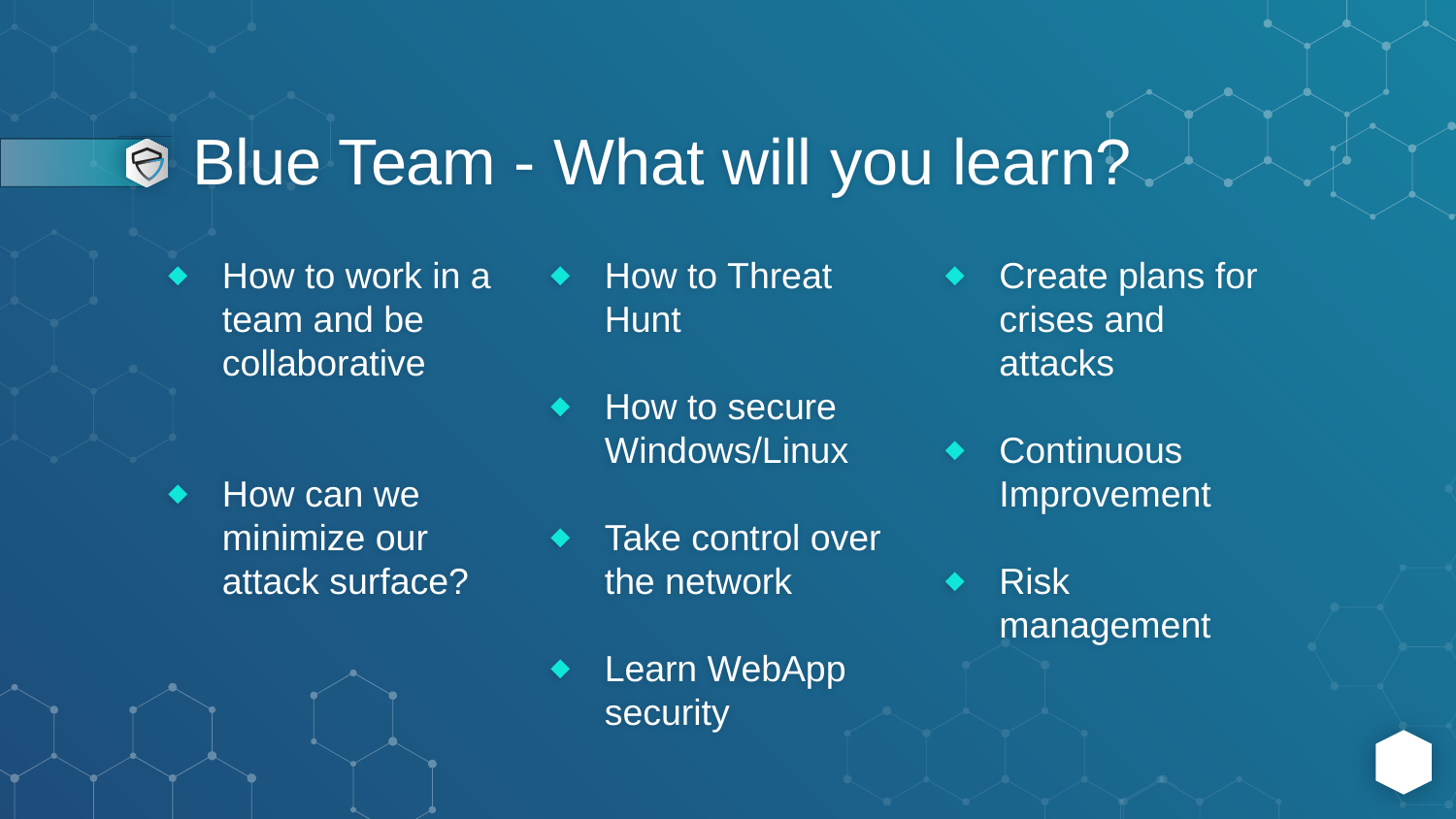

# Blue Team - What will you learn?
How to work in a team and be collaborative

How can we minimize our attack surface?

How to Threat Hunt

How to secure Windows/Linux

Take control over the network

Learn WebApp security

Create plans for crises and attacks

Continuous Improvement

Risk management